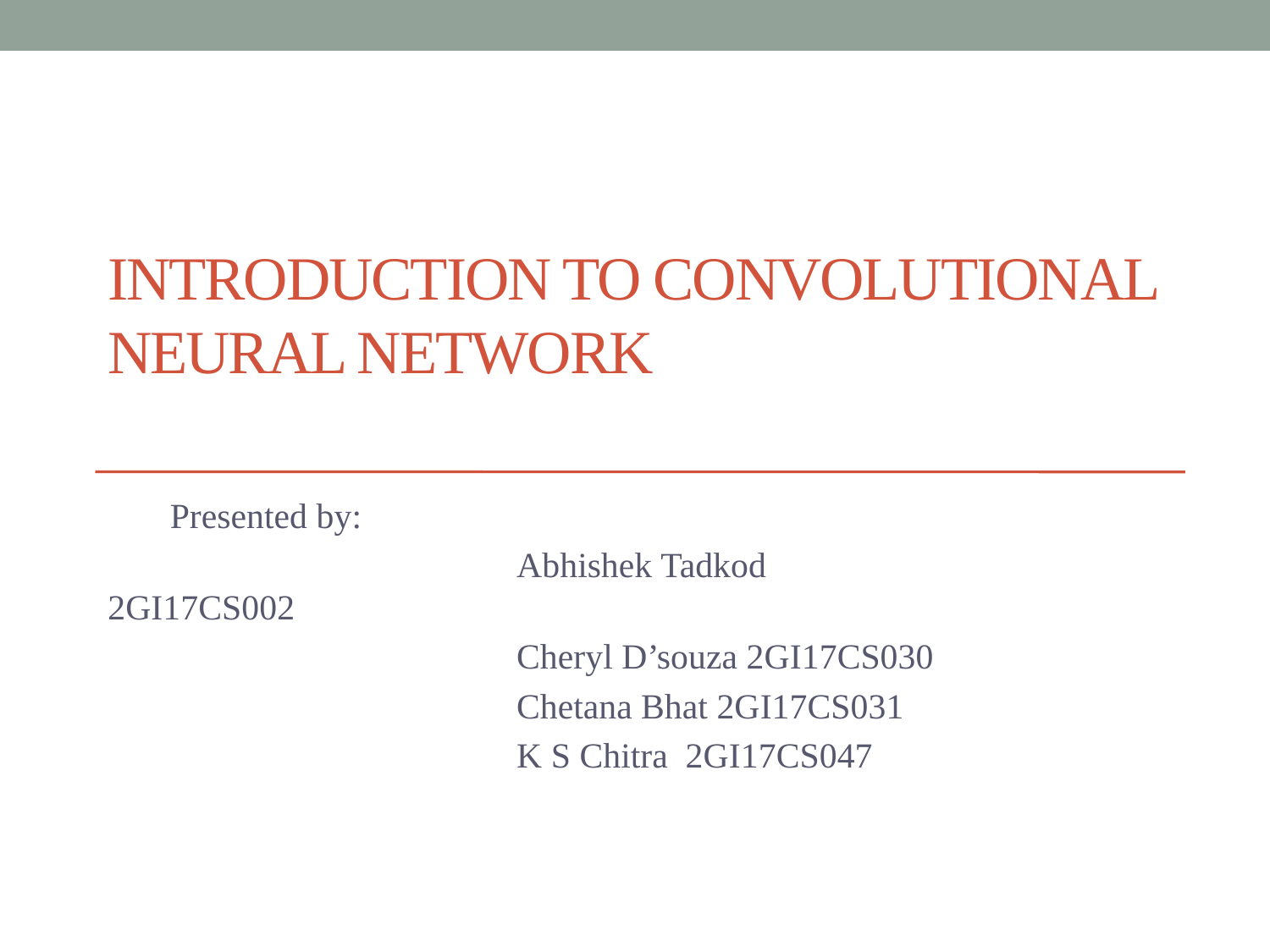

Introduction to Convolutional Neural Network
       Presented by:
                                              Abhishek Tadkod  2GI17CS002
                                              Cheryl D’souza 2GI17CS030
                                              Chetana Bhat 2GI17CS031
                                              K S Chitra  2GI17CS047